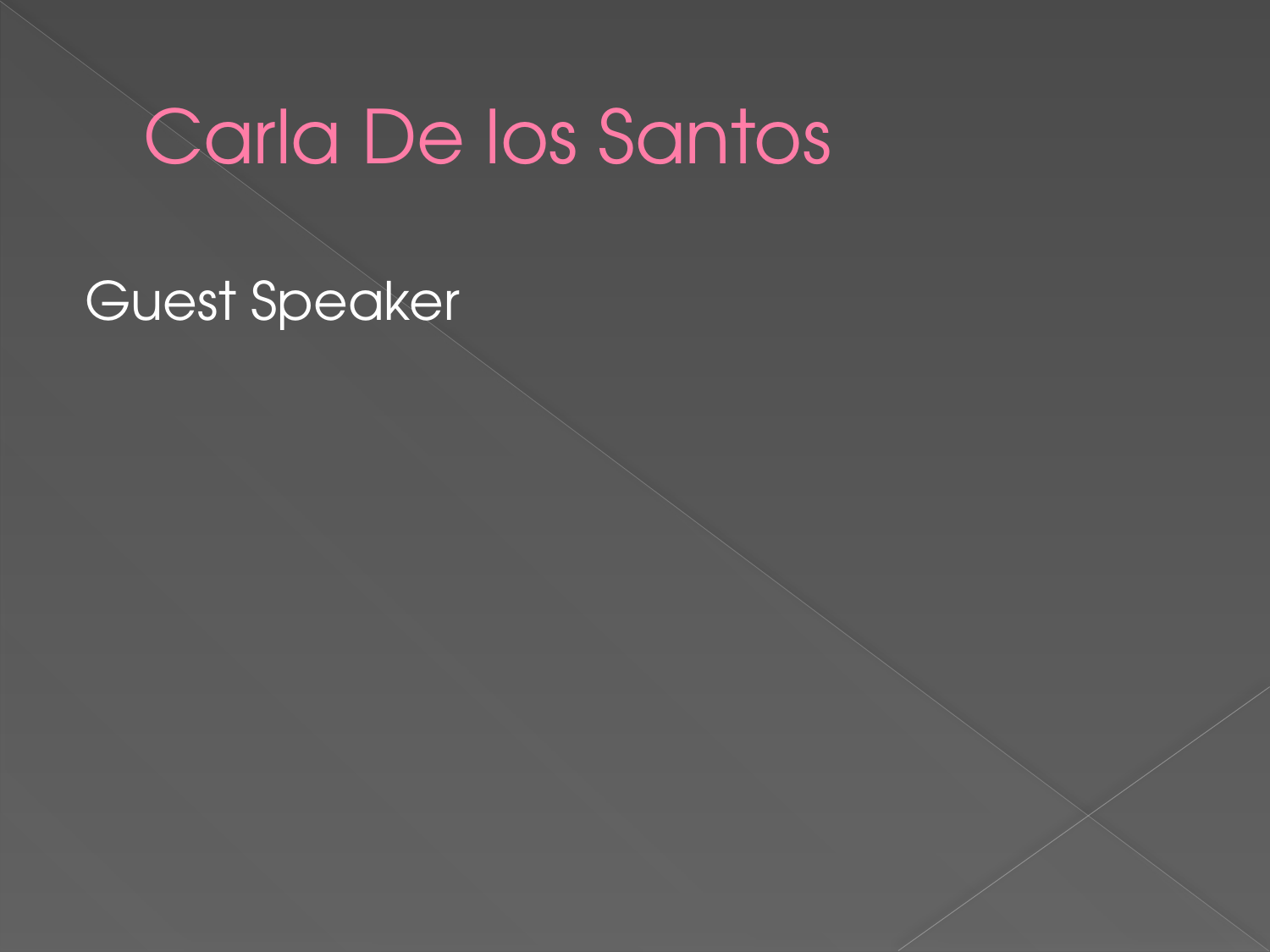

# Carla De los Santos
Guest Speaker